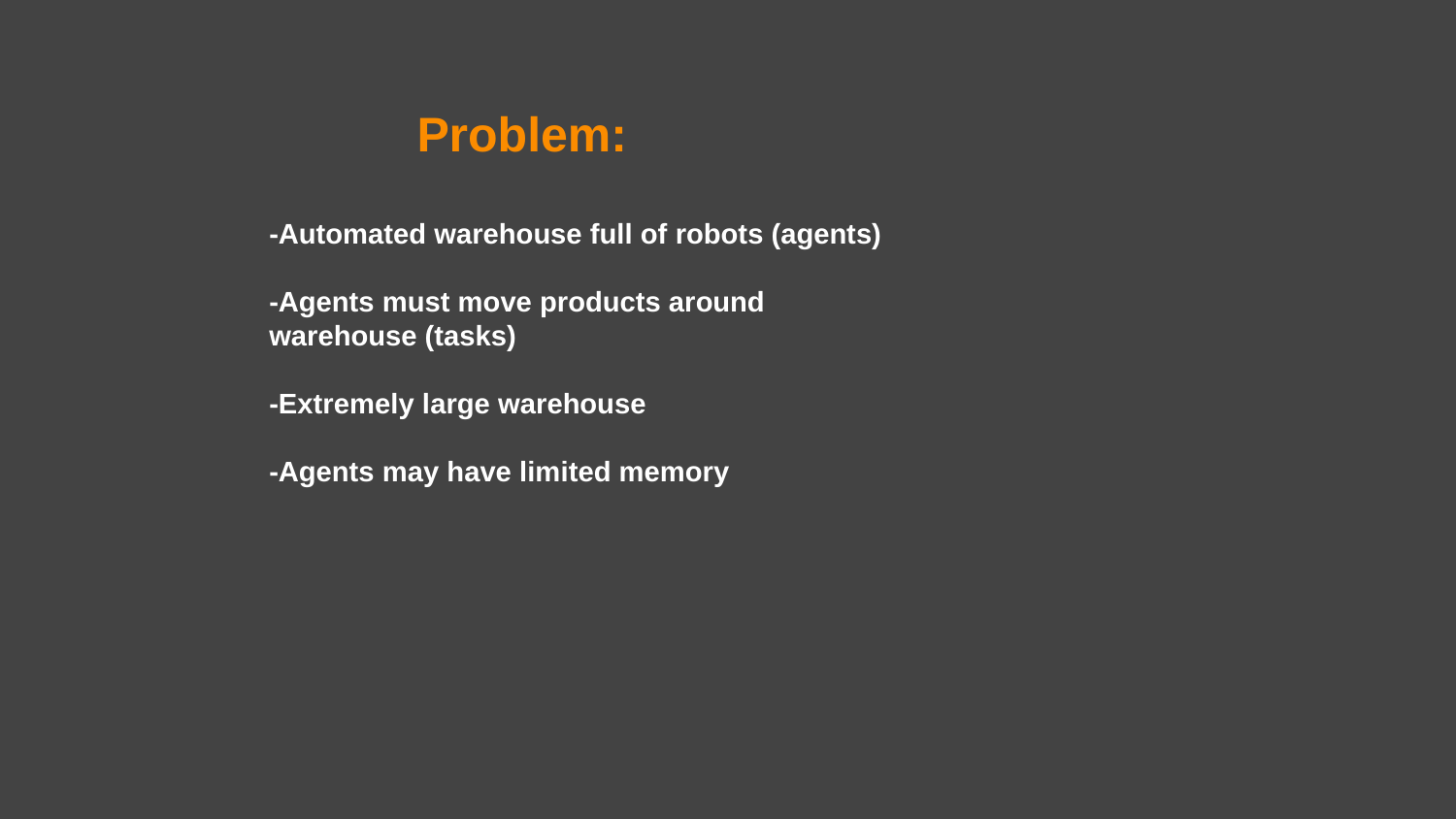

Problem:
-Automated warehouse full of robots (agents)

-Agents must move products around warehouse (tasks)

-Extremely large warehouse

-Agents may have limited memory